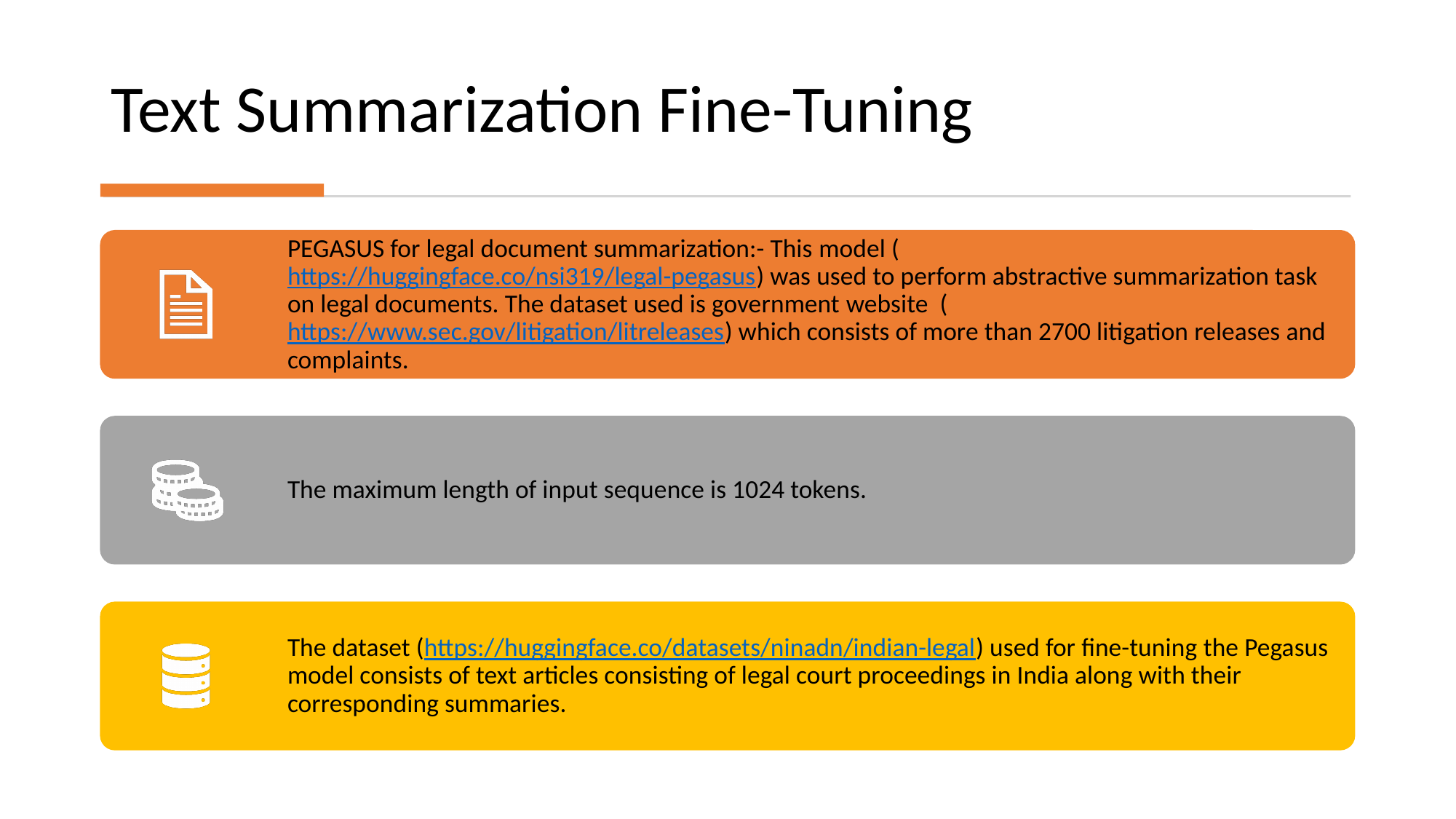

# Text Summarization Fine-Tuning

PEGASUS for legal document summarization:- This model (https://huggingface.co/nsi319/legal-pegasus) was used to perform abstractive summarization task on legal documents. The dataset used is government website  (https://www.sec.gov/litigation/litreleases) which consists of more than 2700 litigation releases and complaints.
The maximum length of input sequence is 1024 tokens.
The dataset (https://huggingface.co/datasets/ninadn/indian-legal) used for fine-tuning the Pegasus model consists of text articles consisting of legal court proceedings in India along with their corresponding summaries.